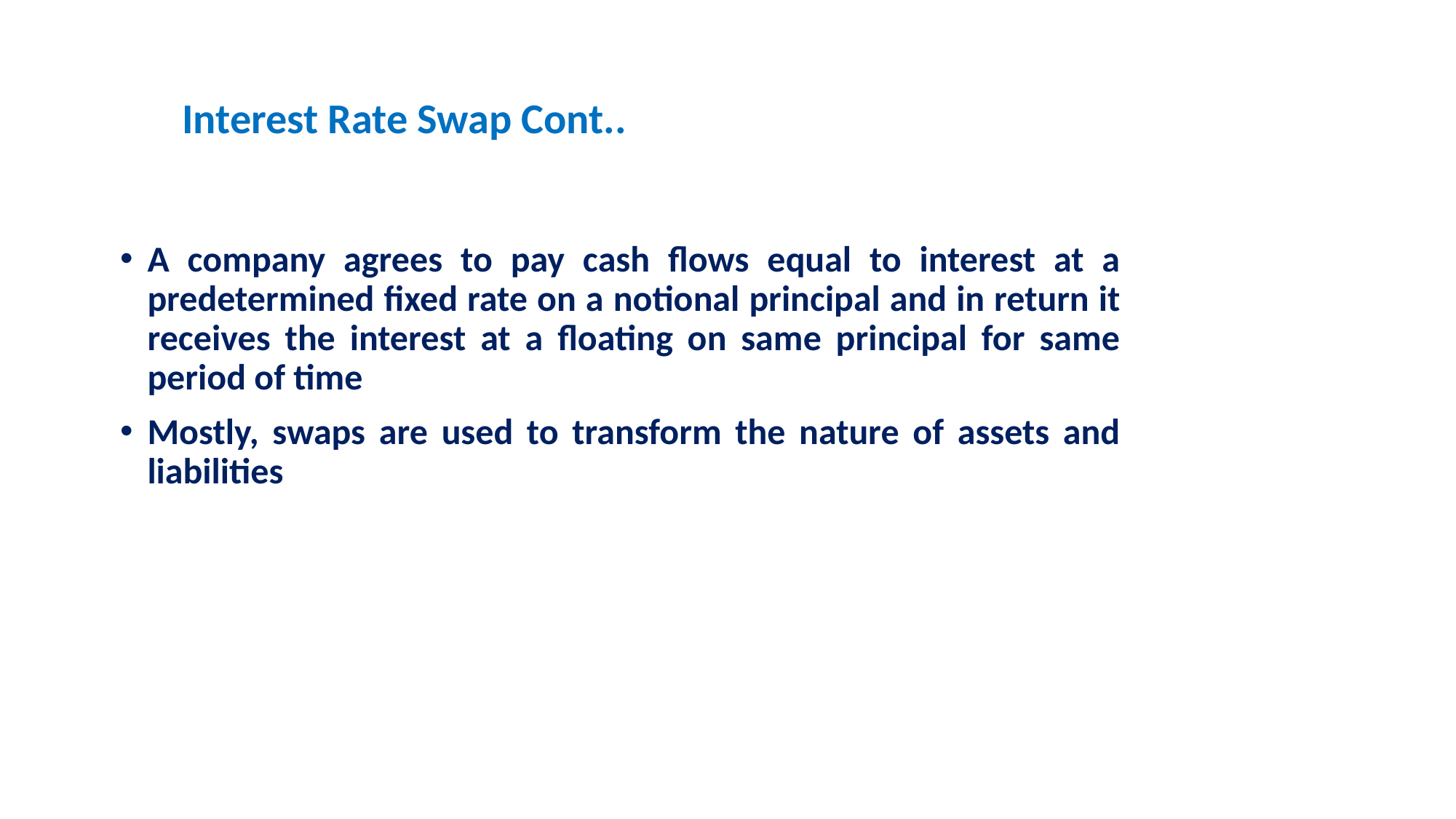

# Interest Rate Swap Cont..
A company agrees to pay cash flows equal to interest at a predetermined fixed rate on a notional principal and in return it receives the interest at a floating on same principal for same period of time
Mostly, swaps are used to transform the nature of assets and liabilities